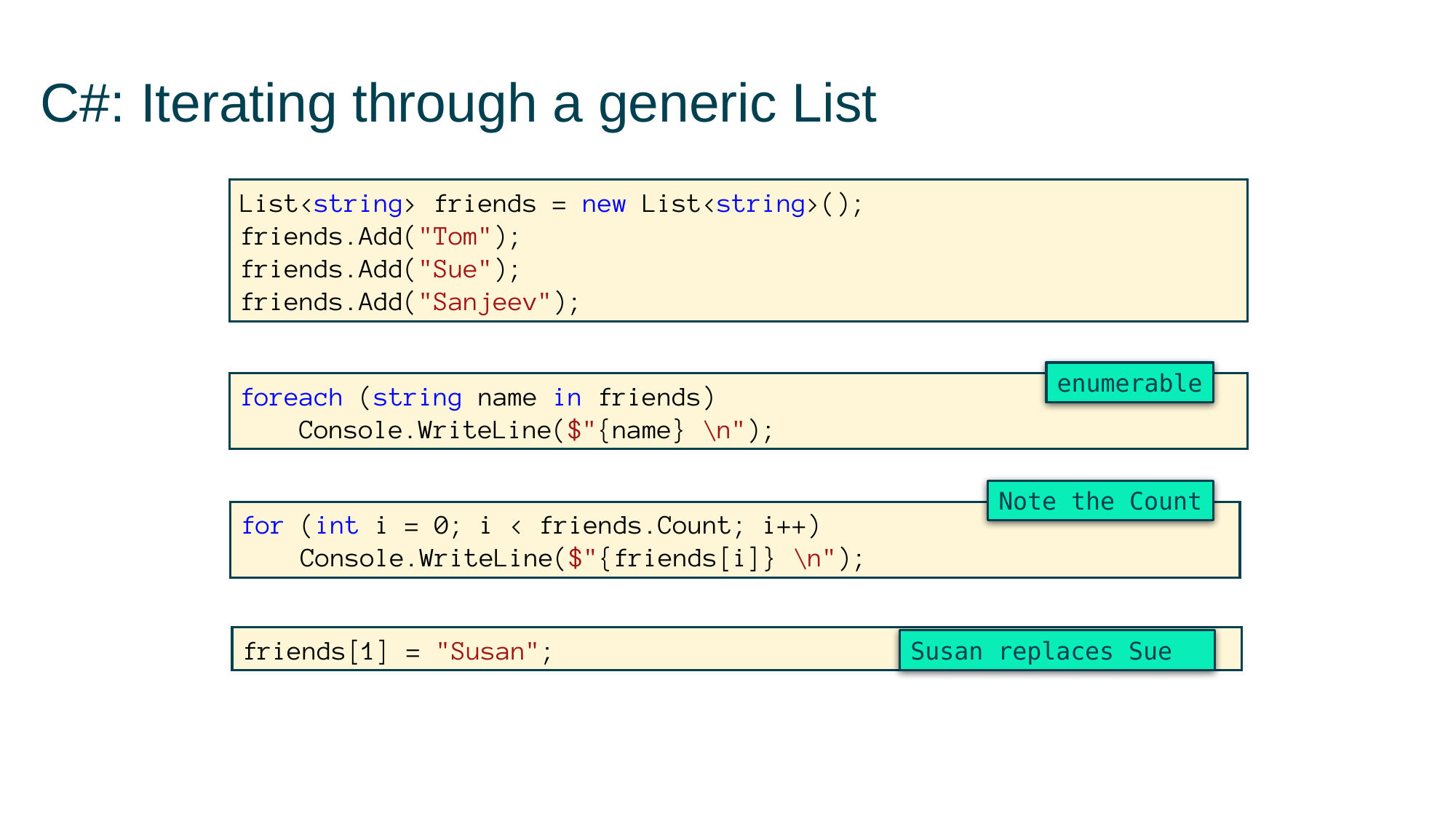

# C#: Iterating through a generic List
List<string> friends = new List<string>();
friends.Add("Tom");
friends.Add("Sue");
friends.Add("Sanjeev");
enumerable
foreach (string name in friends)
    Console.WriteLine($"{name} \n");
Note the Count
for (int i = 0; i < friends.Count; i++)
    Console.WriteLine($"{friends[i]} \n");
friends[1] = "Susan";
Susan replaces Sue